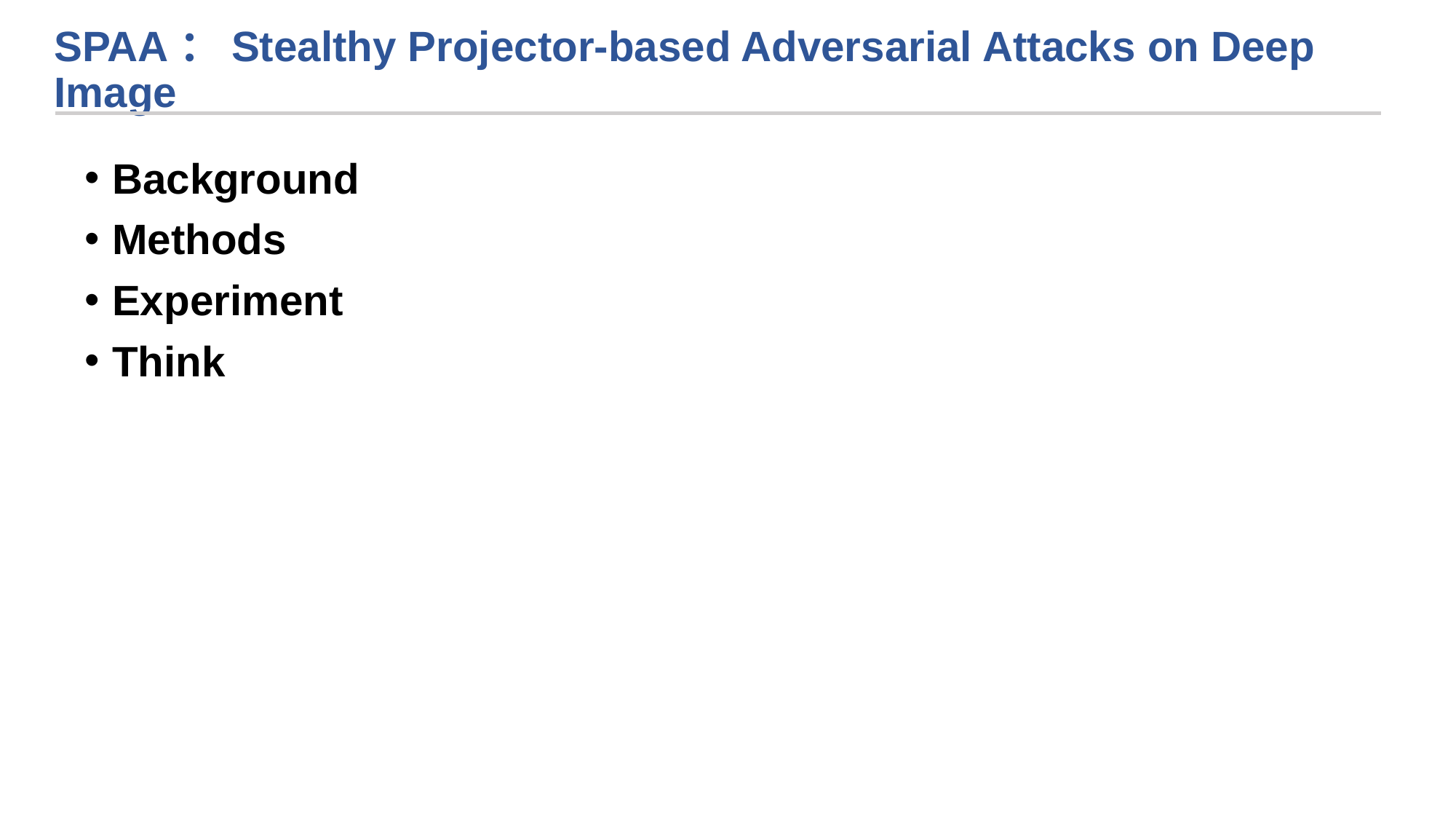

# SPAA：Stealthy Projector-based Adversarial Attacks on Deep Image
Background
Methods
Experiment
Think